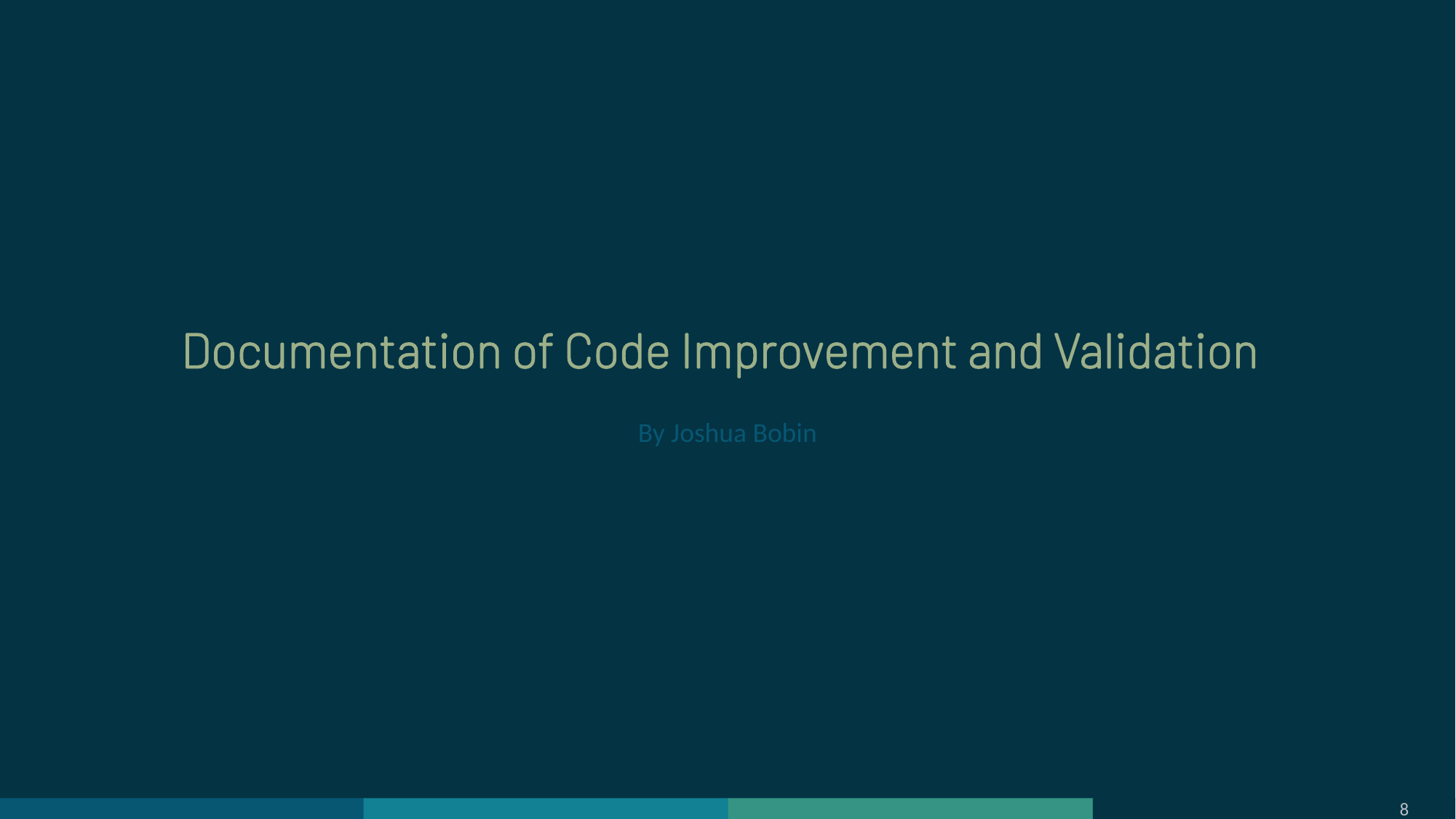

Documentation of Code Improvement and Validation
By Joshua Bobin